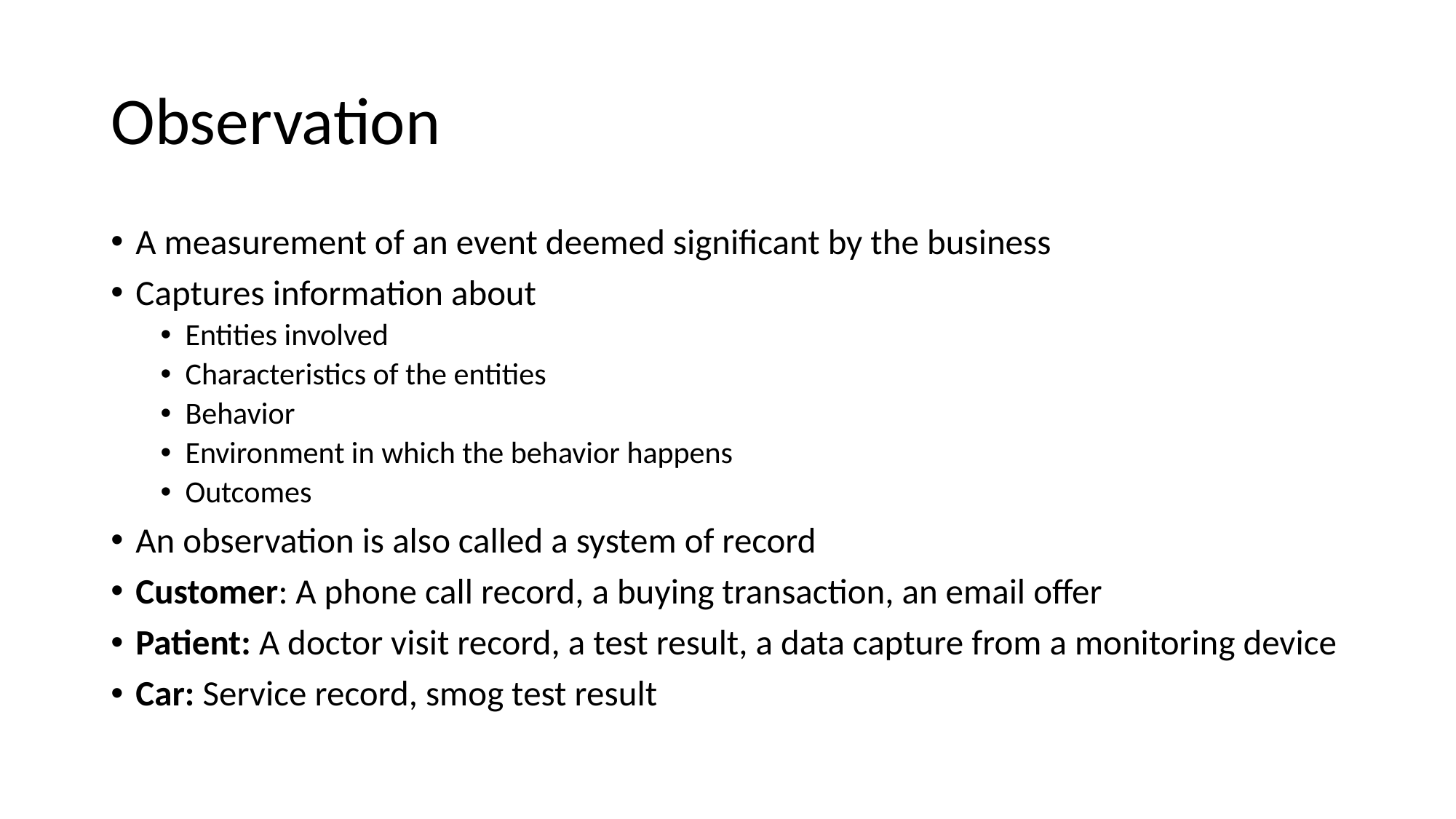

# Observation
A measurement of an event deemed significant by the business
Captures information about
Entities involved
Characteristics of the entities
Behavior
Environment in which the behavior happens
Outcomes
An observation is also called a system of record
Customer: A phone call record, a buying transaction, an email offer
Patient: A doctor visit record, a test result, a data capture from a monitoring device
Car: Service record, smog test result